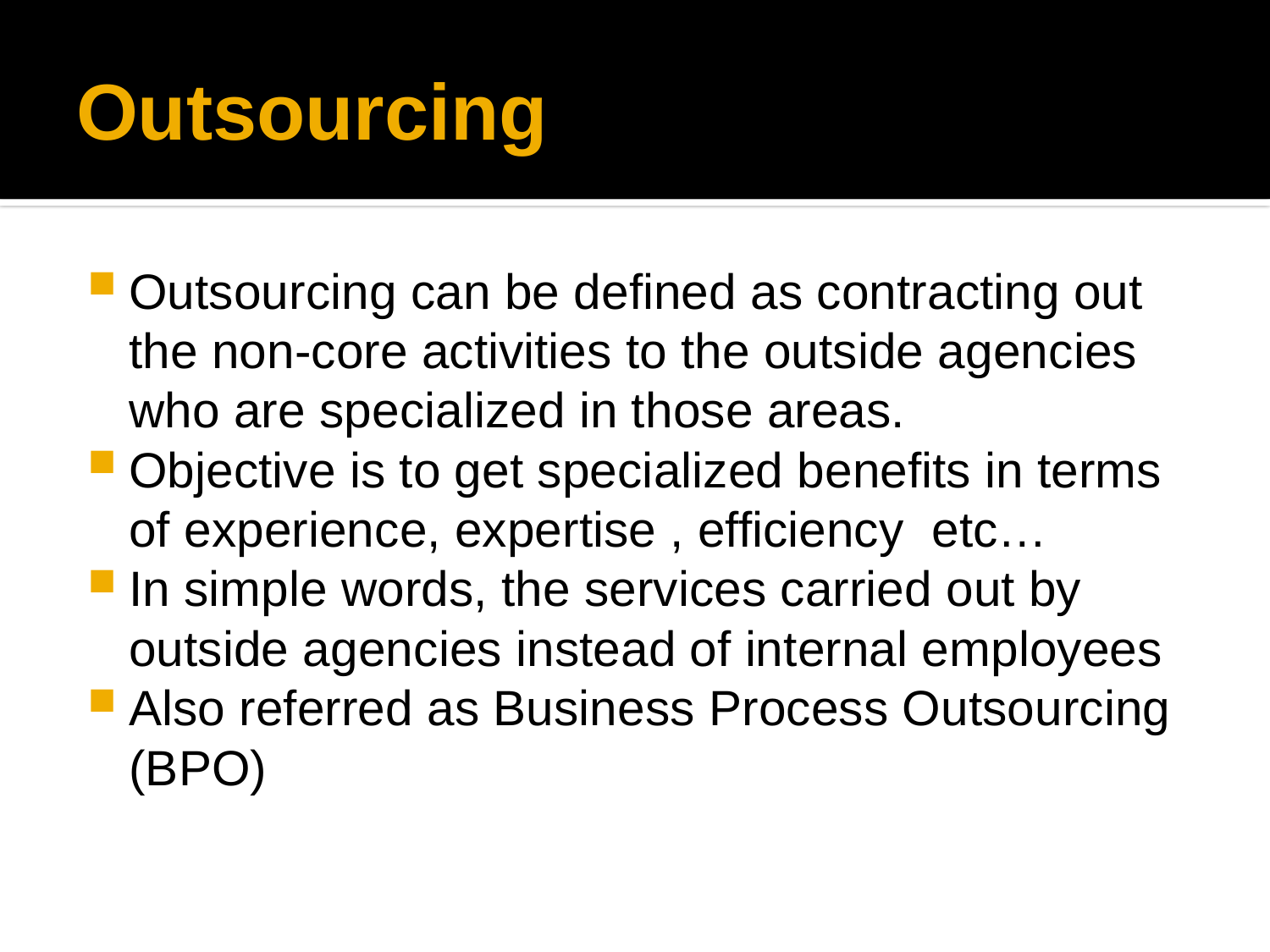

# Outsourcing
Outsourcing can be defined as contracting out the non-core activities to the outside agencies who are specialized in those areas.
Objective is to get specialized benefits in terms of experience, expertise , efficiency  etc…
In simple words, the services carried out by  outside agencies instead of internal employees
Also referred as Business Process Outsourcing (BPO)